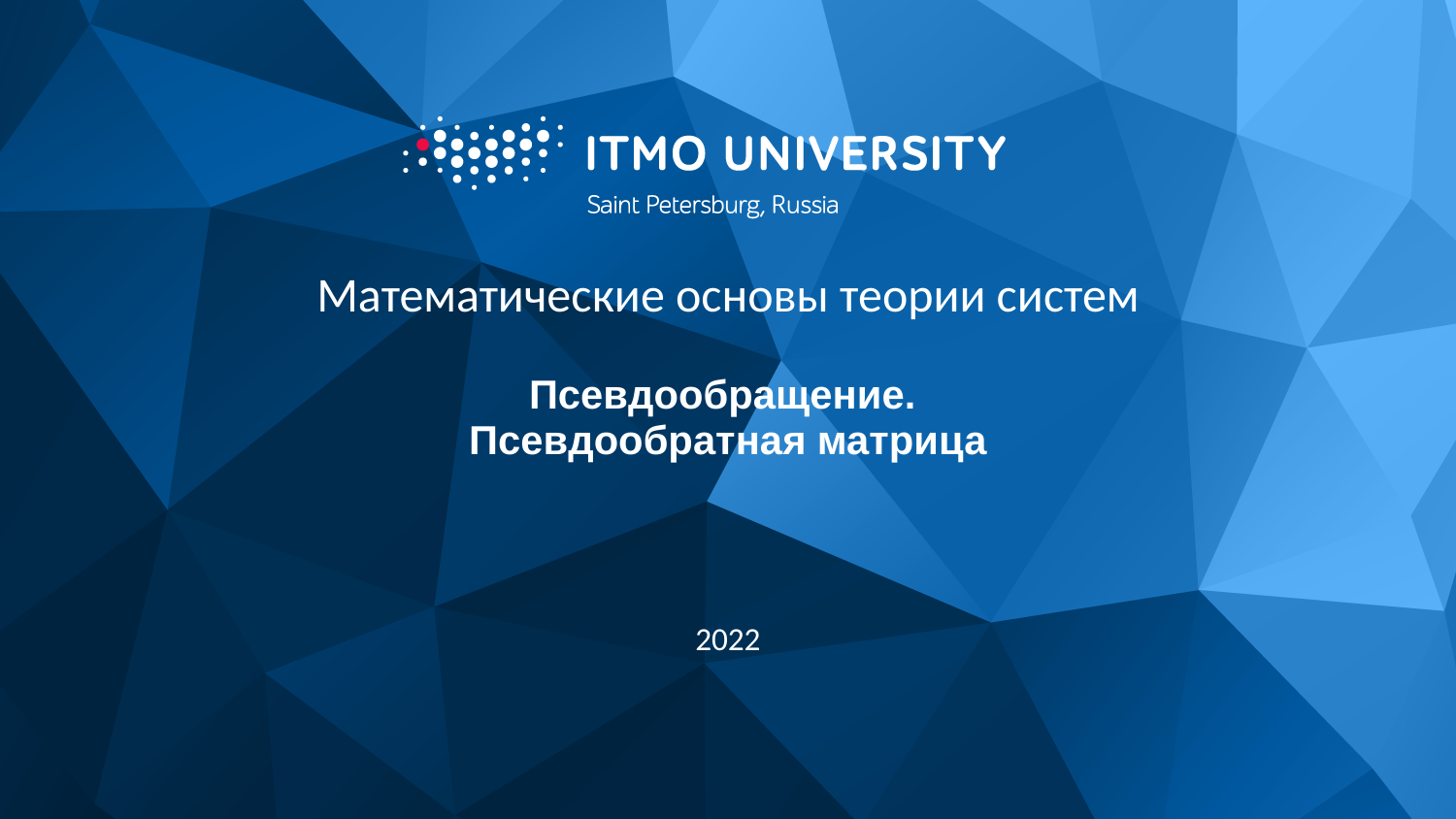

# Математические основы теории систем Псевдообращение. Псевдообратная матрица
2022